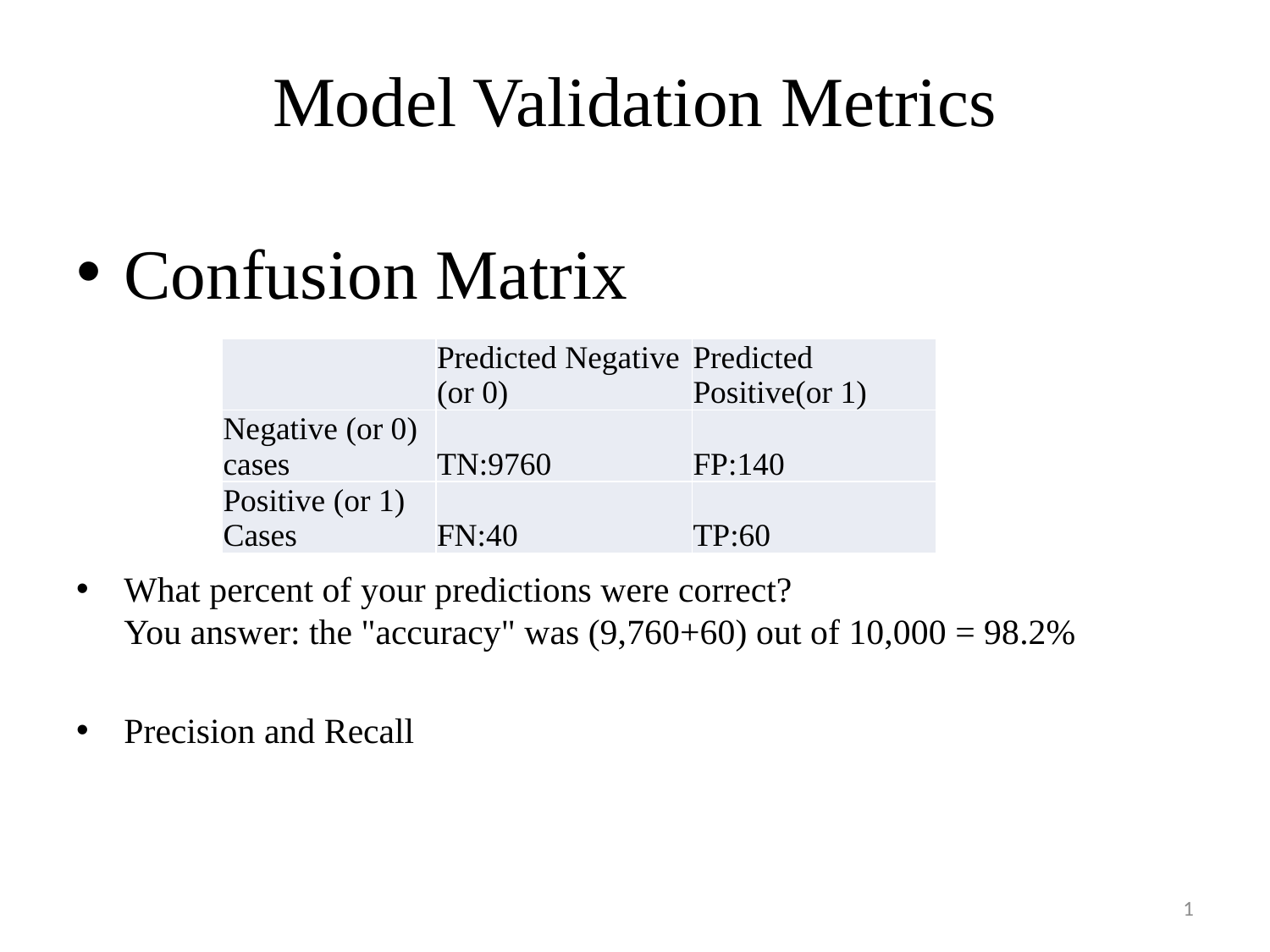

# Model Validation Metrics
Confusion Matrix

What percent of your predictions were correct?
You answer: the "accuracy" was (9,760+60) out of 10,000 = 98.2%

Precision and Recall
|  | Predicted Negative (or 0) | Predicted Positive(or 1) |
| --- | --- | --- |
| Negative (or 0) cases | TN:9760 | FP:140 |
| Positive (or 1) Cases | FN:40 | TP:60 |
1